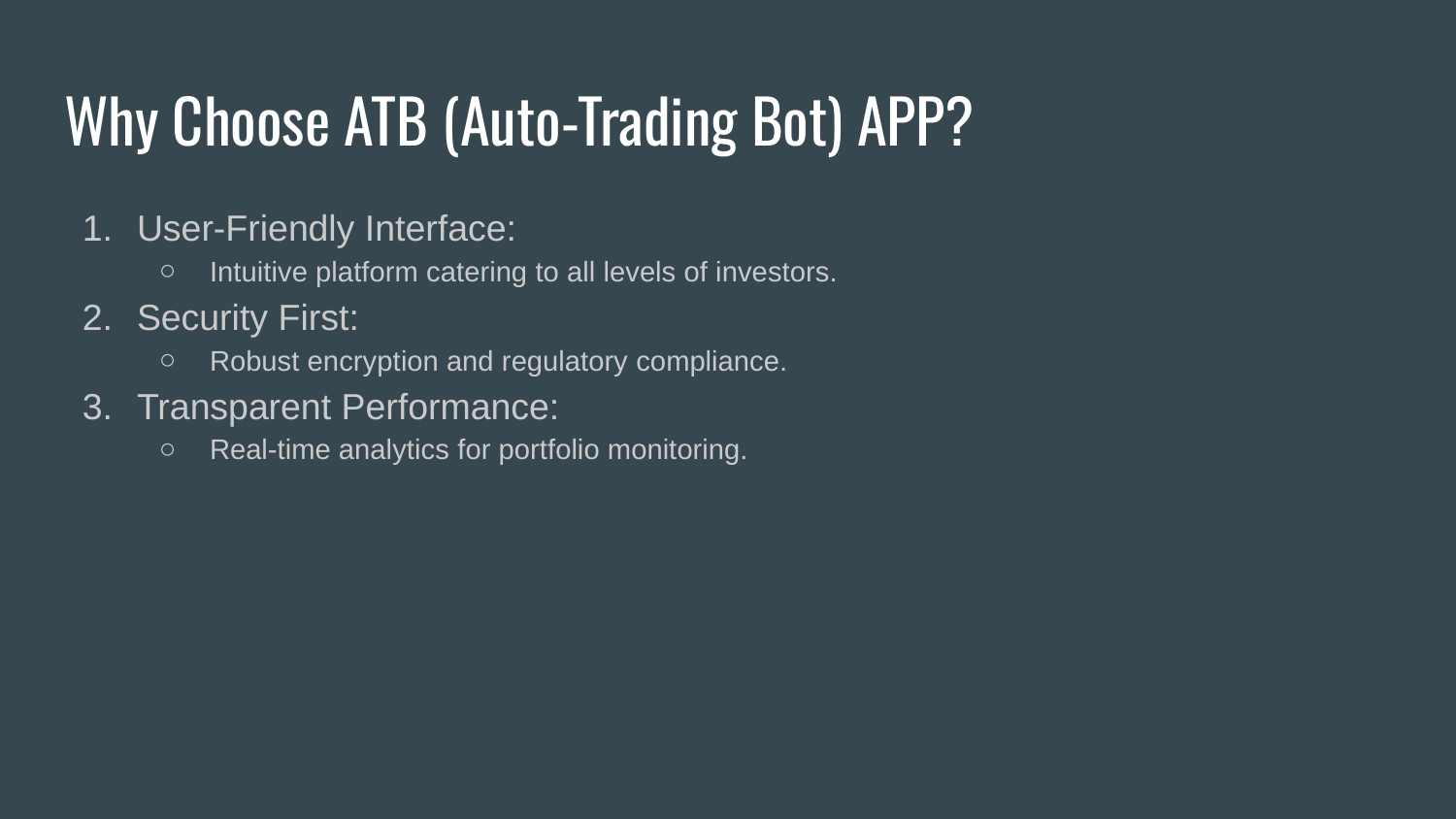

# Why Choose ATB (Auto-Trading Bot) APP?
User-Friendly Interface:
Intuitive platform catering to all levels of investors.
Security First:
Robust encryption and regulatory compliance.
Transparent Performance:
Real-time analytics for portfolio monitoring.